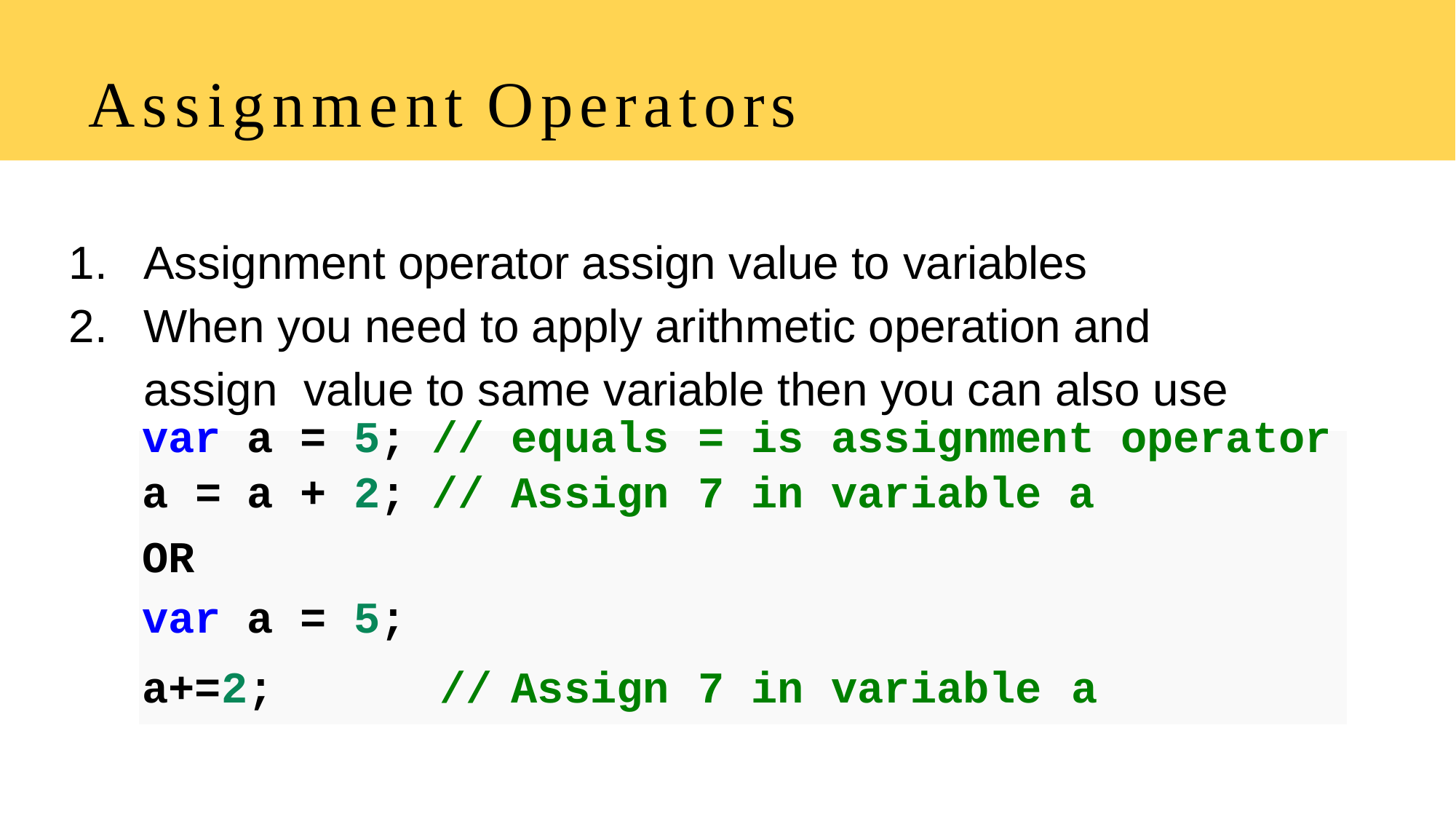

# Assignment Operators

Assignment operator assign value to variables
When you need to apply arithmetic operation and assign  value to same variable then you can also use them
| var a = | a a | = + | 5; 2; | // // | equals Assign | = 7 | is in | assignment operator variable a |  |
| --- | --- | --- | --- | --- | --- | --- | --- | --- | --- |
| OR |  |  |  |  |  |  |  |  |  |
| var | a | = | 5; |  |  |  |  |  |  |
| a+=2; |  | // |  |  | Assign | 7 | in | variable | a |